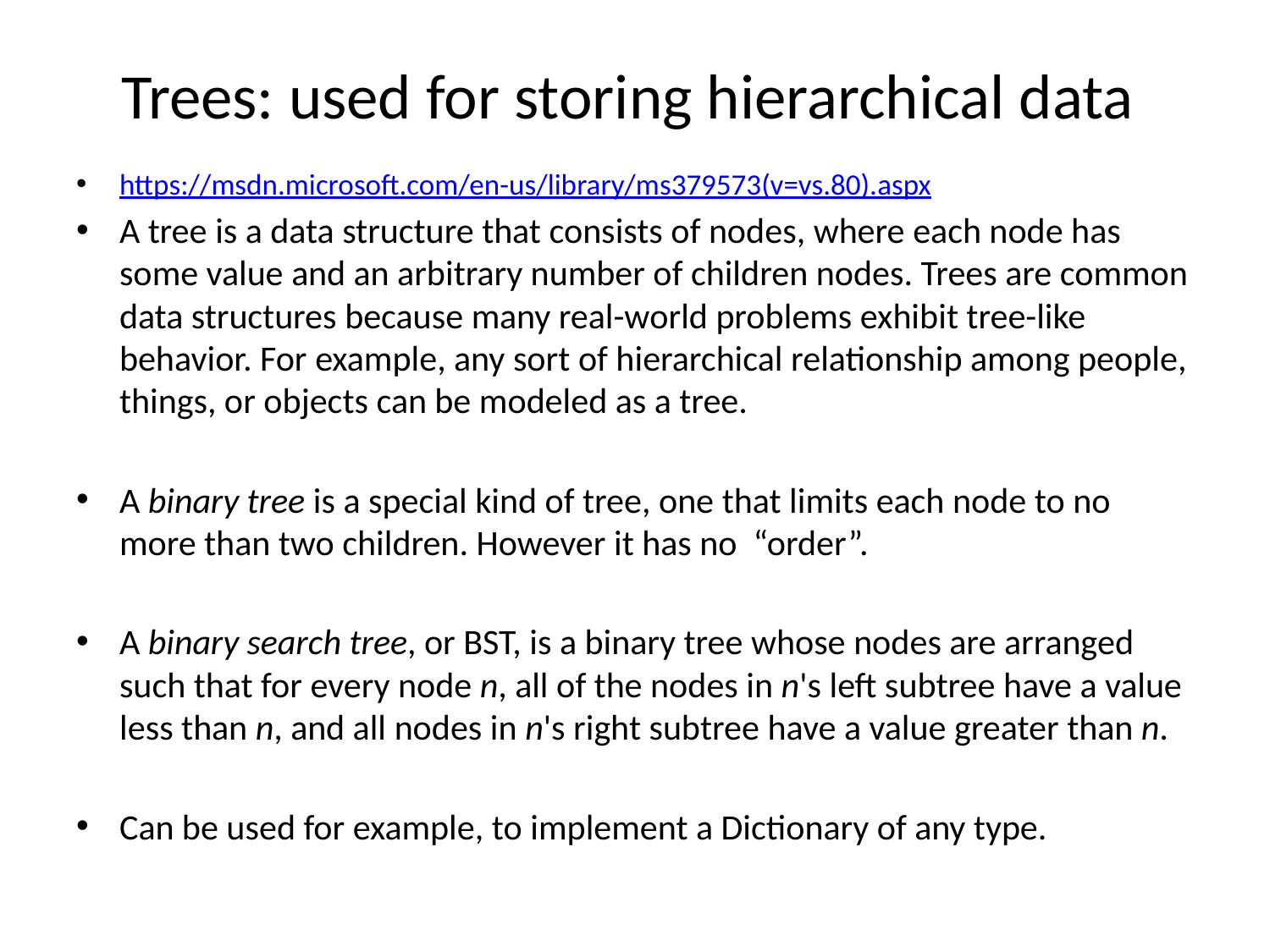

# Trees: used for storing hierarchical data
https://msdn.microsoft.com/en-us/library/ms379573(v=vs.80).aspx
A tree is a data structure that consists of nodes, where each node has some value and an arbitrary number of children nodes. Trees are common data structures because many real-world problems exhibit tree-like behavior. For example, any sort of hierarchical relationship among people, things, or objects can be modeled as a tree.

A binary tree is a special kind of tree, one that limits each node to no more than two children. However it has no  “order”.

A binary search tree, or BST, is a binary tree whose nodes are arranged such that for every node n, all of the nodes in n's left subtree have a value less than n, and all nodes in n's right subtree have a value greater than n.

Can be used for example, to implement a Dictionary of any type.